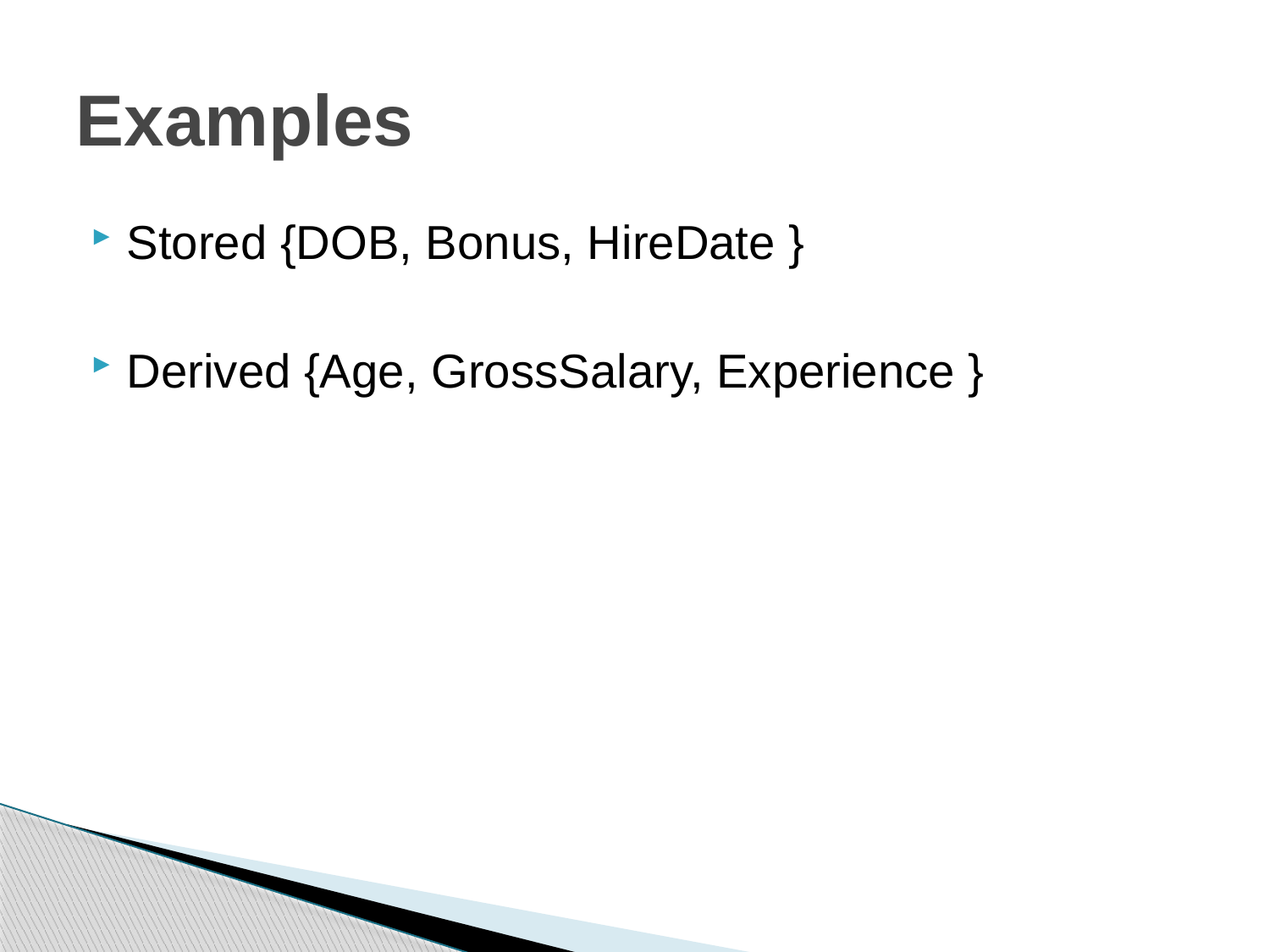

# Examples
Stored {DOB, Bonus, HireDate }

Derived {Age, GrossSalary, Experience }